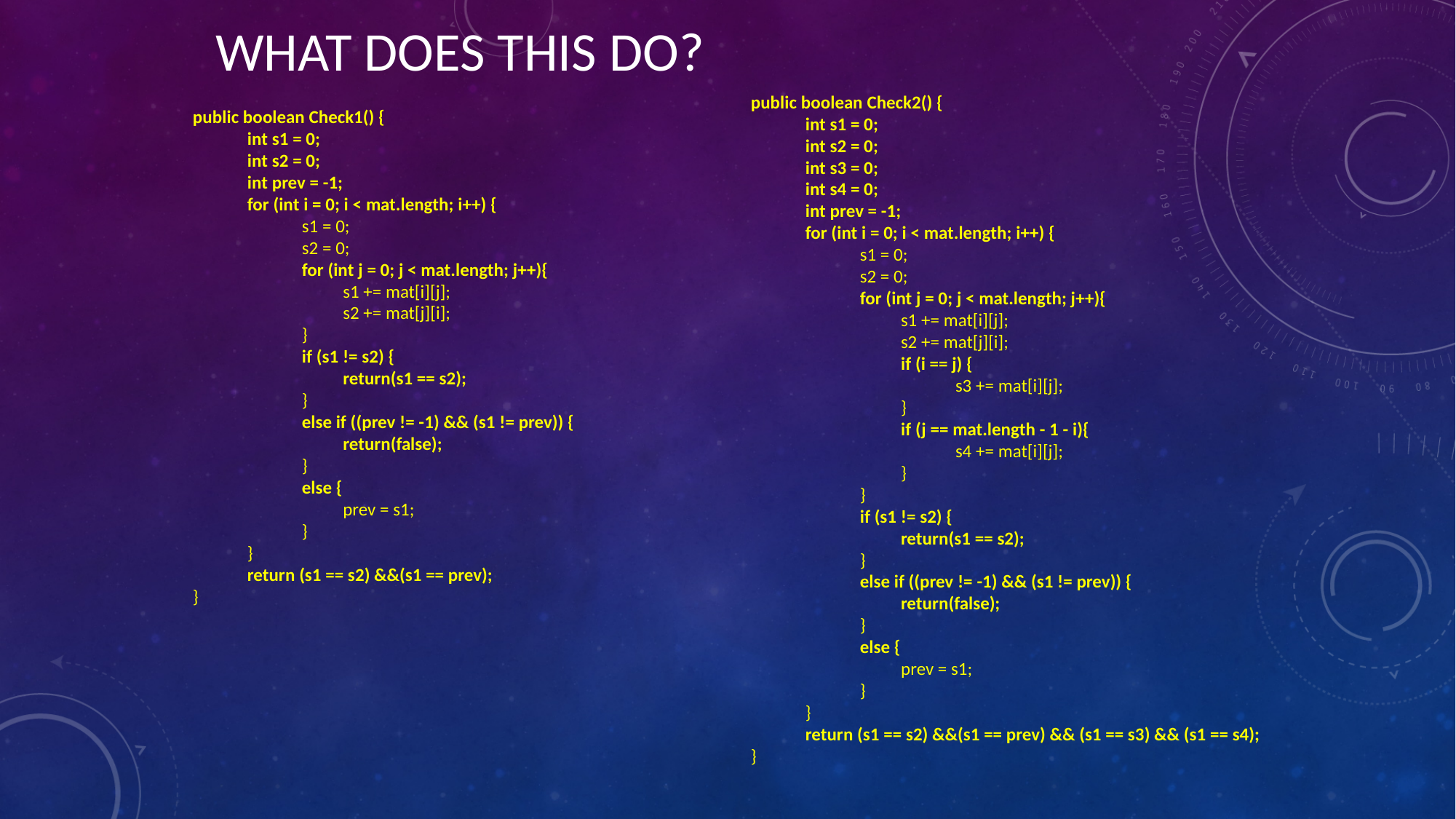

# What does this do?
public boolean Check2() {
int s1 = 0;
int s2 = 0;
int s3 = 0;
int s4 = 0;
int prev = -1;
for (int i = 0; i < mat.length; i++) {
s1 = 0;
s2 = 0;
for (int j = 0; j < mat.length; j++){
s1 += mat[i][j];
s2 += mat[j][i];
if (i == j) {
s3 += mat[i][j];
}
if (j == mat.length - 1 - i){
s4 += mat[i][j];
}
}
if (s1 != s2) {
return(s1 == s2);
}
else if ((prev != -1) && (s1 != prev)) {
return(false);
}
else {
prev = s1;
}
}
return (s1 == s2) &&(s1 == prev) && (s1 == s3) && (s1 == s4);
}
public boolean Check1() {
int s1 = 0;
int s2 = 0;
int prev = -1;
for (int i = 0; i < mat.length; i++) {
s1 = 0;
s2 = 0;
for (int j = 0; j < mat.length; j++){
s1 += mat[i][j];
s2 += mat[j][i];
}
if (s1 != s2) {
return(s1 == s2);
}
else if ((prev != -1) && (s1 != prev)) {
return(false);
}
else {
prev = s1;
}
}
return (s1 == s2) &&(s1 == prev);
}